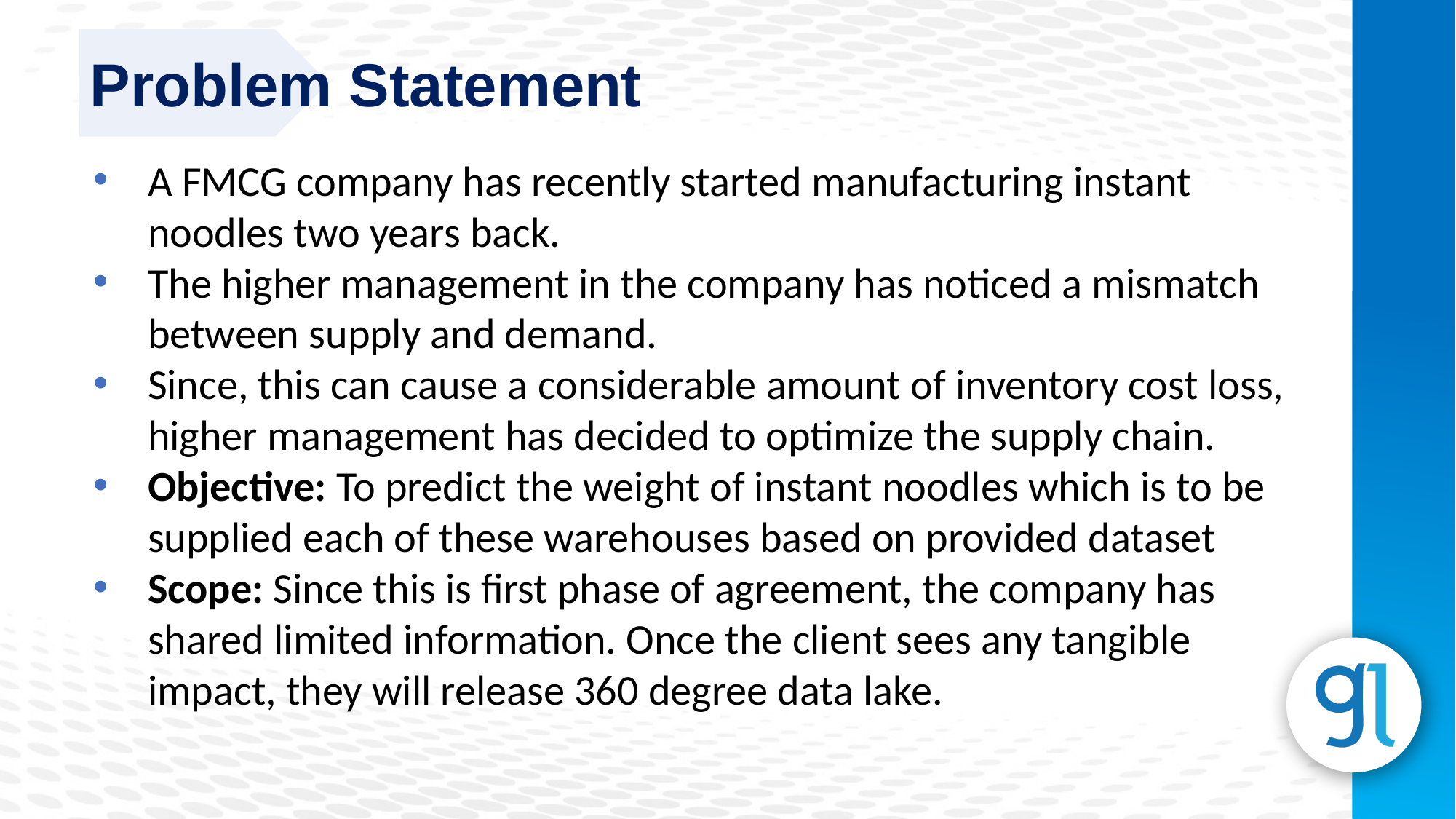

Problem Statement
A FMCG company has recently started manufacturing instant noodles two years back.
The higher management in the company has noticed a mismatch between supply and demand.
Since, this can cause a considerable amount of inventory cost loss, higher management has decided to optimize the supply chain.
Objective: To predict the weight of instant noodles which is to be supplied each of these warehouses based on provided dataset
Scope: Since this is first phase of agreement, the company has shared limited information. Once the client sees any tangible impact, they will release 360 degree data lake.